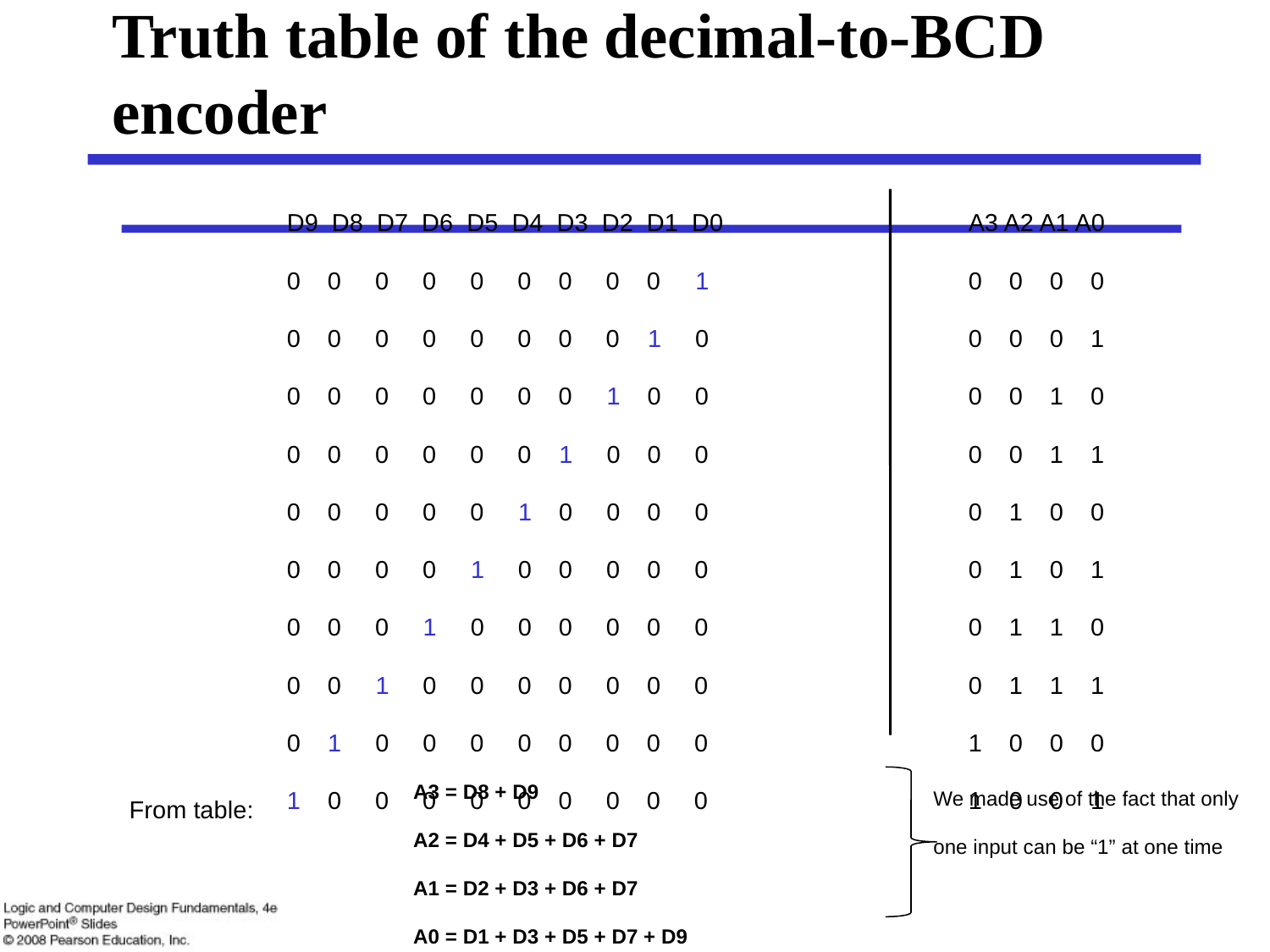

# Truth table of the decimal-to-BCD encoder
D9  D8  D7  D6  D5  D4  D3  D2  D1  D0
0    0     0     0     0     0    0     0    0     1
0    0     0     0     0     0    0     0    1     0
0    0     0     0     0     0    0     1    0     0
0    0     0     0     0     0    1     0    0     0
0    0     0     0     0     1    0     0    0     0
0    0     0     0     1     0    0     0    0     0
0    0     0     1     0     0    0     0    0     0
0    0     1     0     0     0    0     0    0     0
0    1     0     0     0     0    0     0    0     0
1    0     0     0     0     0    0     0    0     0

A3 A2 A1 A0
0    0    0    0
0    0    0    1
0    0    1    0
0    0    1    1
0    1    0    0
0    1    0    1
0    1    1    0
0    1    1    1
1    0    0    0
1    0    0    1

A3 = D8 + D9
A2 = D4 + D5 + D6 + D7
A1 = D2 + D3 + D6 + D7
A0 = D1 + D3 + D5 + D7 + D9
We made use of the fact that only one input can be “1” at one time

From table: